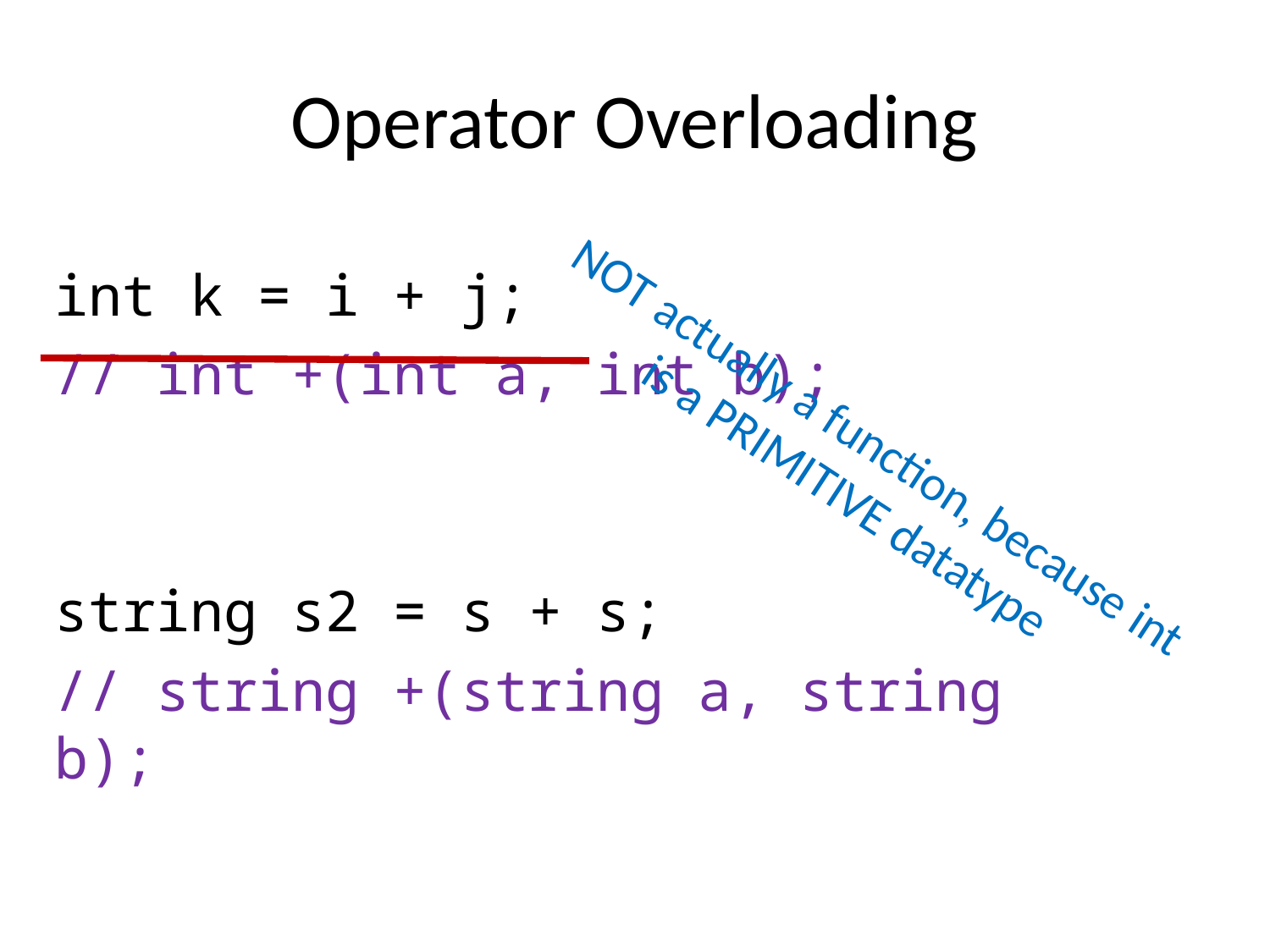

# Operator Overloading
int k = i + j;
// int +(int a, int b);

string s2 = s + s;
// string +(string a, string b);
NOT actually a function, because int
is a PRIMITIVE datatype